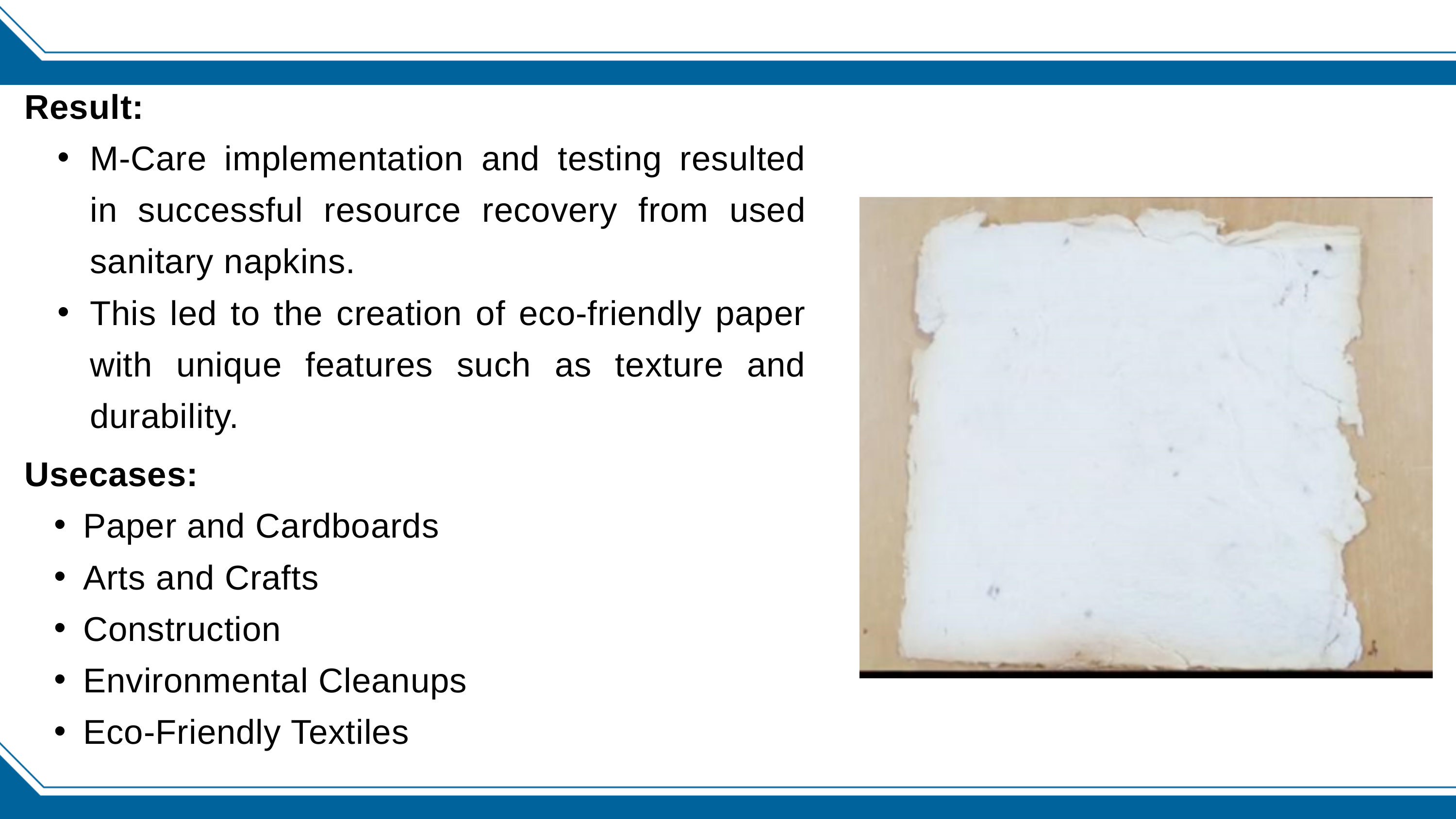

Result:
M-Care implementation and testing resulted in successful resource recovery from used sanitary napkins.
This led to the creation of eco-friendly paper with unique features such as texture and durability.

Usecases:
Paper and Cardboards
Arts and Crafts
Construction
Environmental Cleanups
Eco-Friendly Textiles